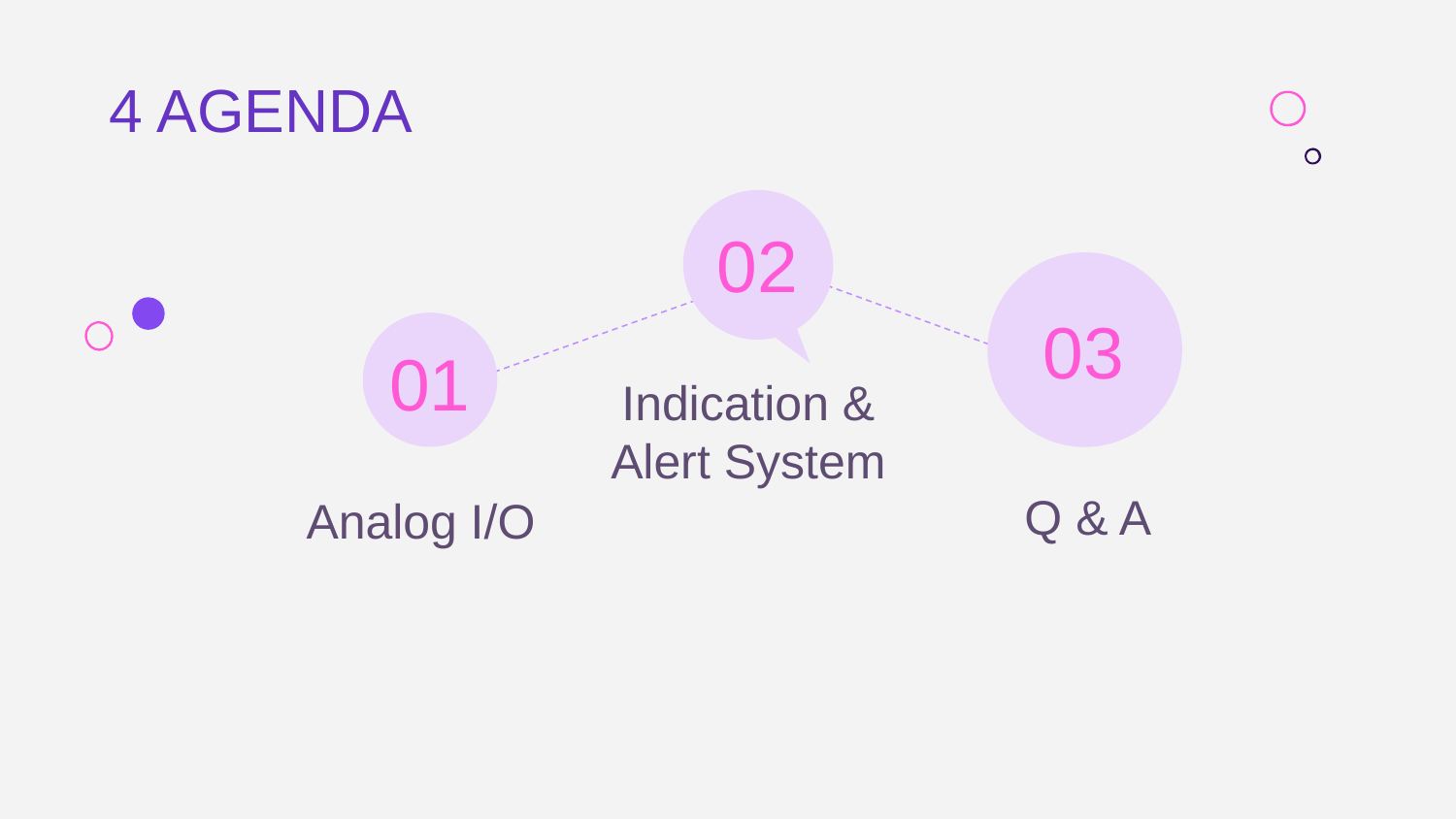

4 AGENDA

02

# 03

01
Indication & Alert System
Q & A
Analog I/O